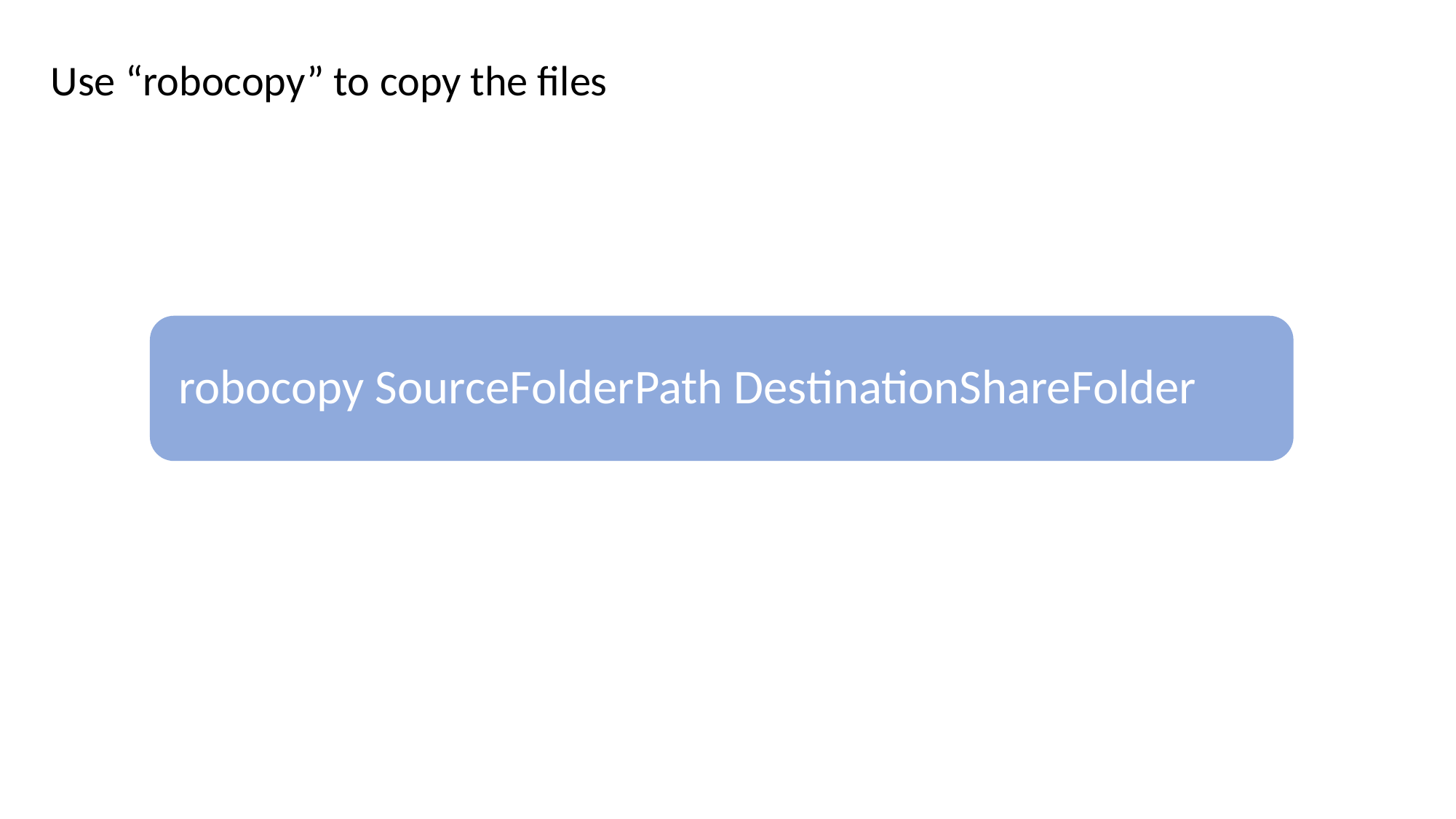

Use “robocopy” to copy the files

robocopy SourceFolderPath DestinationShareFolder